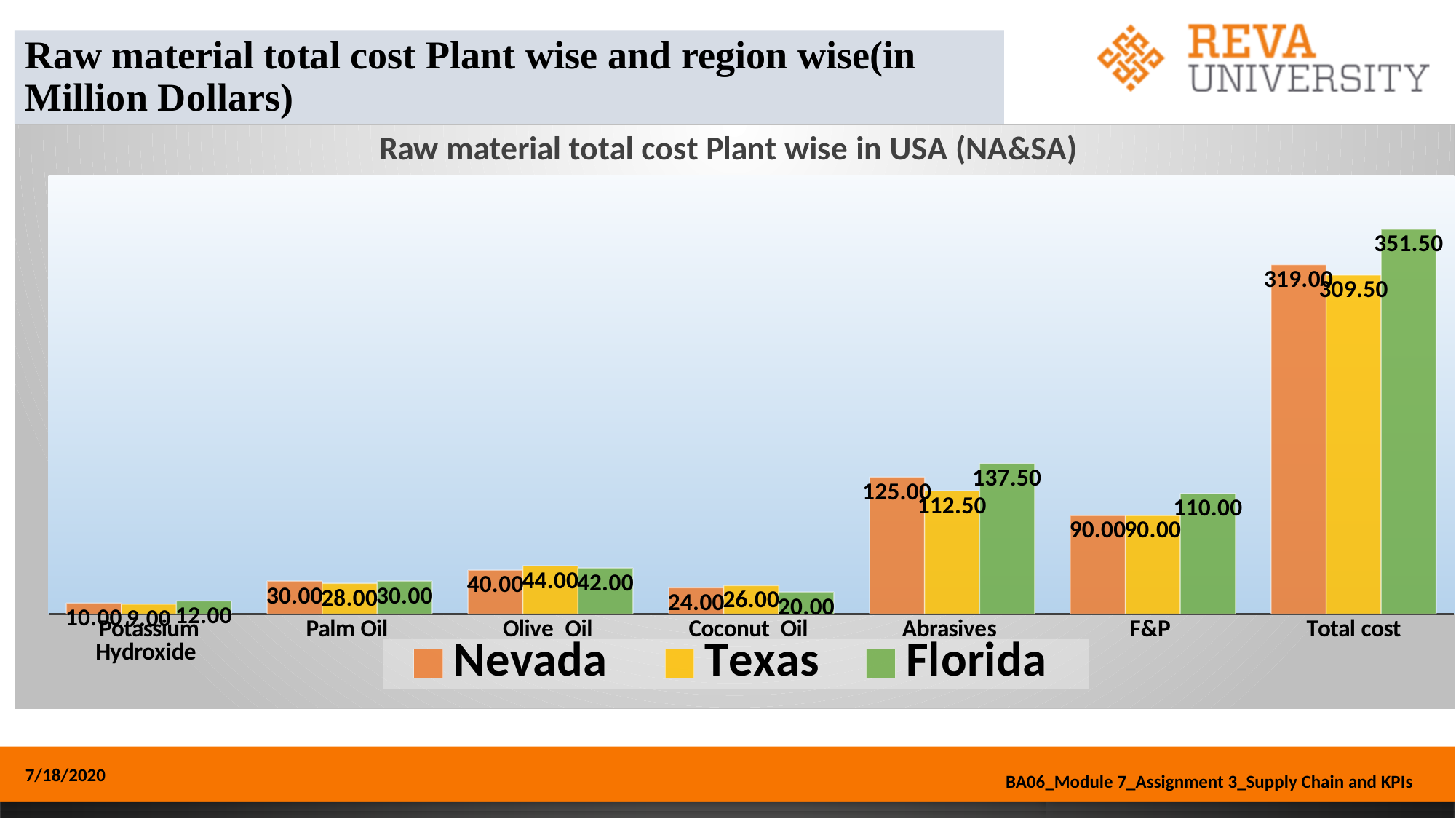

# Raw material total cost Plant wise and region wise(in Million Dollars)

### Chart: Raw material total cost Plant wise in USA (NA&SA)

| Category | Nevada  | Texas | Florida  |
|---|---|---|---|
| Potassium Hydroxide  | 10.0 | 9.0 | 12.0 |
| Palm Oil  | 30.0 | 28.0 | 30.0 |
| Olive  Oil  | 40.0 | 44.0 | 42.0 |
| Coconut  Oil  | 24.0 | 26.0 | 20.0 |
| Abrasives  | 125.0 | 112.5 | 137.5 |
| F&P  | 90.0 | 90.0 | 110.0 |
| Total cost | 319.0 | 309.5 | 351.5 |
7/18/2020
BA06_Module 7_Assignment 3_Supply Chain and KPIs